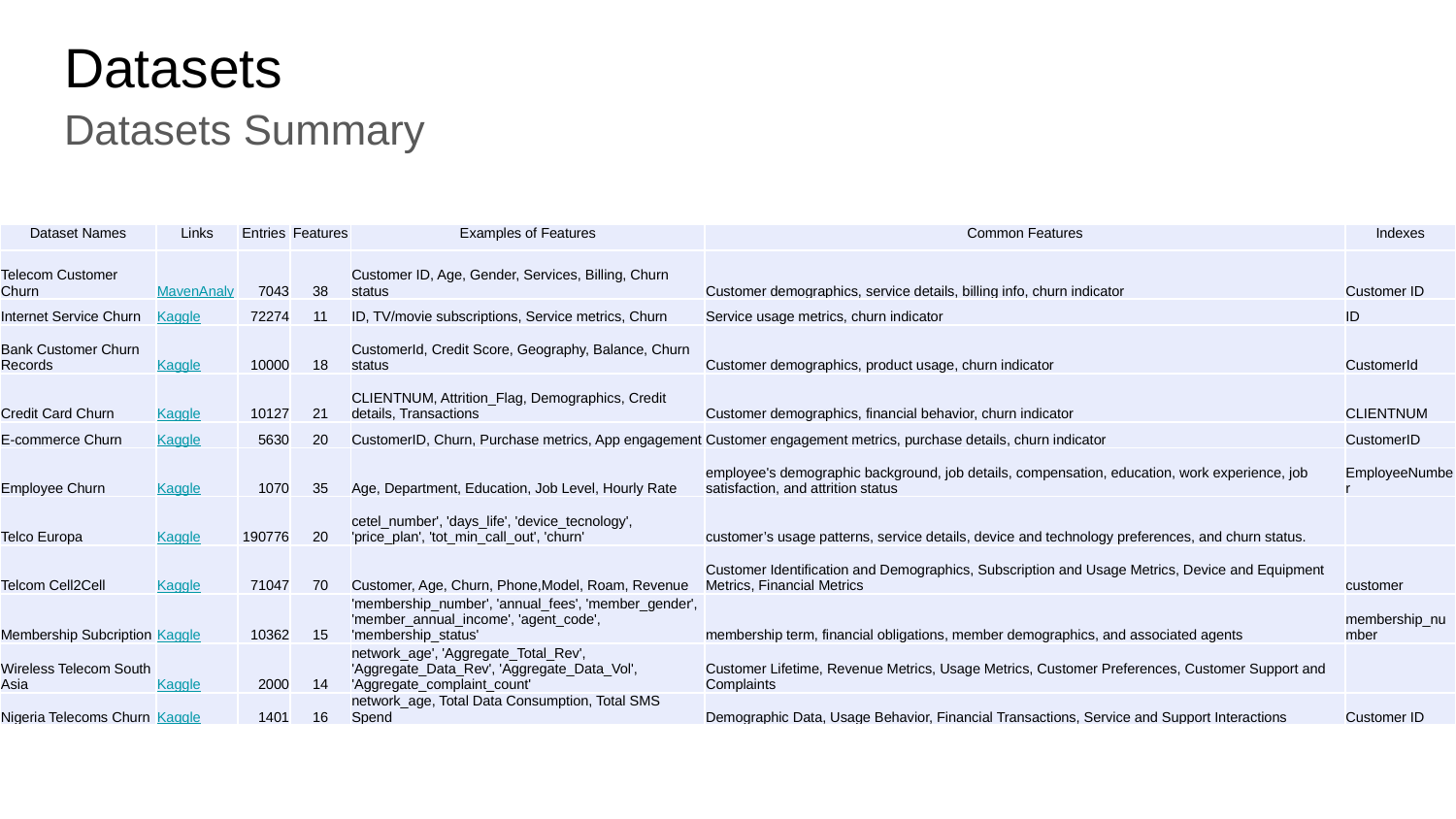

Datasets
Datasets Summary

| Dataset Names | Links | Entries | Features | Examples of Features | Common Features | Indexes |
| --- | --- | --- | --- | --- | --- | --- |
| Telecom Customer Churn | MavenAnalytics | 7043 | 38 | Customer ID, Age, Gender, Services, Billing, Churn status | Customer demographics, service details, billing info, churn indicator | Customer ID |
| Internet Service Churn | Kaggle | 72274 | 11 | ID, TV/movie subscriptions, Service metrics, Churn | Service usage metrics, churn indicator | ID |
| Bank Customer Churn Records | Kaggle | 10000 | 18 | CustomerId, Credit Score, Geography, Balance, Churn status | Customer demographics, product usage, churn indicator | CustomerId |
| Credit Card Churn | Kaggle | 10127 | 21 | CLIENTNUM, Attrition\_Flag, Demographics, Credit details, Transactions | Customer demographics, financial behavior, churn indicator | CLIENTNUM |
| E-commerce Churn | Kaggle | 5630 | 20 | CustomerID, Churn, Purchase metrics, App engagement | Customer engagement metrics, purchase details, churn indicator | CustomerID |
| Employee Churn | Kaggle | 1070 | 35 | Age, Department, Education, Job Level, Hourly Rate | employee's demographic background, job details, compensation, education, work experience, job satisfaction, and attrition status | EmployeeNumber |
| Telco Europa | Kaggle | 190776 | 20 | cetel\_number', 'days\_life', 'device\_tecnology', 'price\_plan', 'tot\_min\_call\_out', 'churn' | customer’s usage patterns, service details, device and technology preferences, and churn status. |  |
| Telcom Cell2Cell | Kaggle | 71047 | 70 | Customer, Age, Churn, Phone,Model, Roam, Revenue | Customer Identification and Demographics, Subscription and Usage Metrics, Device and Equipment Metrics, Financial Metrics | customer |
| Membership Subcription | Kaggle | 10362 | 15 | 'membership\_number', 'annual\_fees', 'member\_gender', 'member\_annual\_income', 'agent\_code', 'membership\_status' | membership term, financial obligations, member demographics, and associated agents | membership\_number |
| Wireless Telecom South Asia | Kaggle | 2000 | 14 | network\_age', 'Aggregate\_Total\_Rev', 'Aggregate\_Data\_Rev', 'Aggregate\_Data\_Vol', 'Aggregate\_complaint\_count' | Customer Lifetime, Revenue Metrics, Usage Metrics, Customer Preferences, Customer Support and Complaints |  |
| Nigeria Telecoms Churn | Kaggle | 1401 | 16 | network\_age, Total Data Consumption, Total SMS Spend | Demographic Data, Usage Behavior, Financial Transactions, Service and Support Interactions | Customer ID |